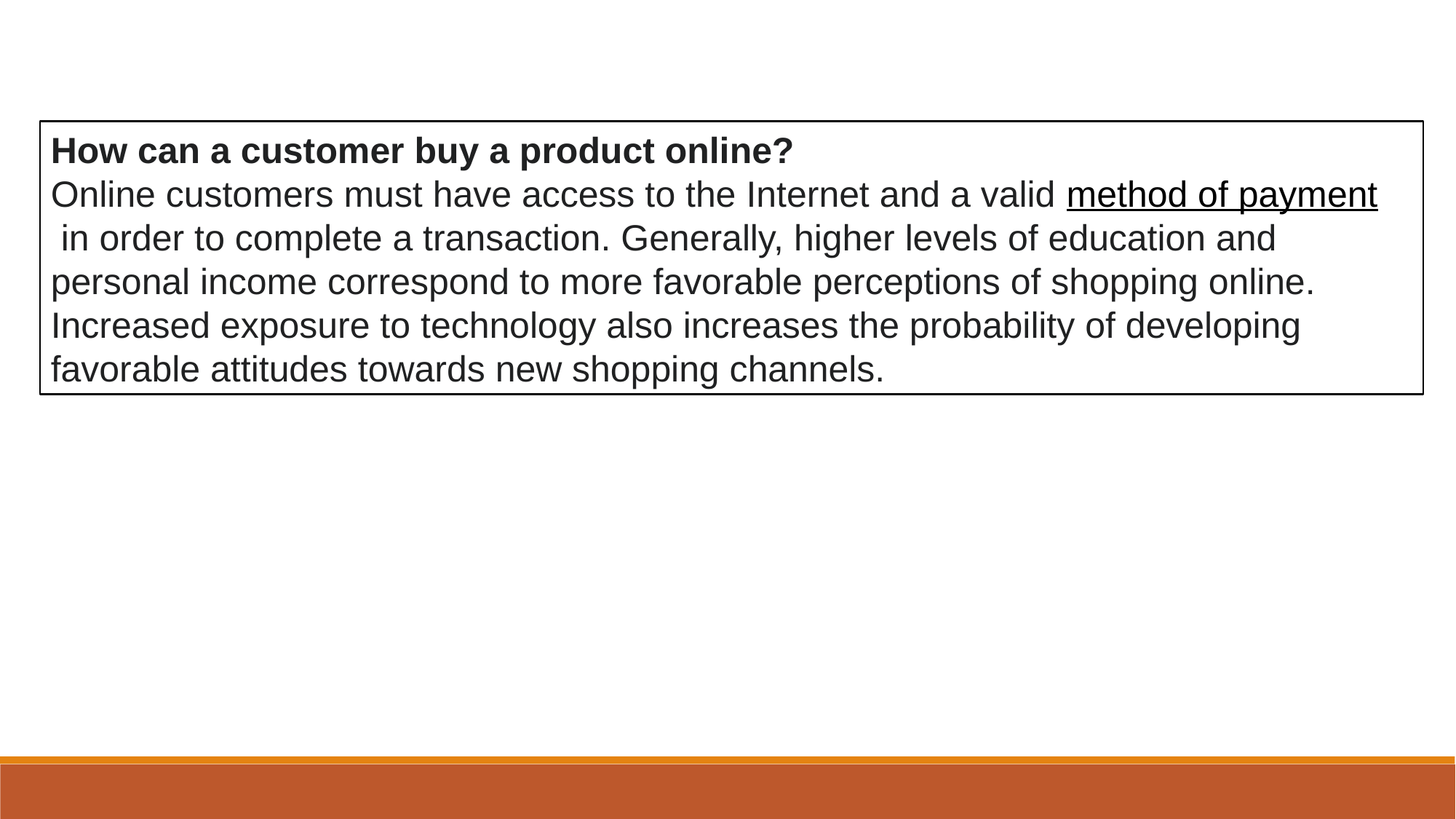

How can a customer buy a product online?
Online customers must have access to the Internet and a valid method of payment in order to complete a transaction. Generally, higher levels of education and personal income correspond to more favorable perceptions of shopping online. Increased exposure to technology also increases the probability of developing favorable attitudes towards new shopping channels.